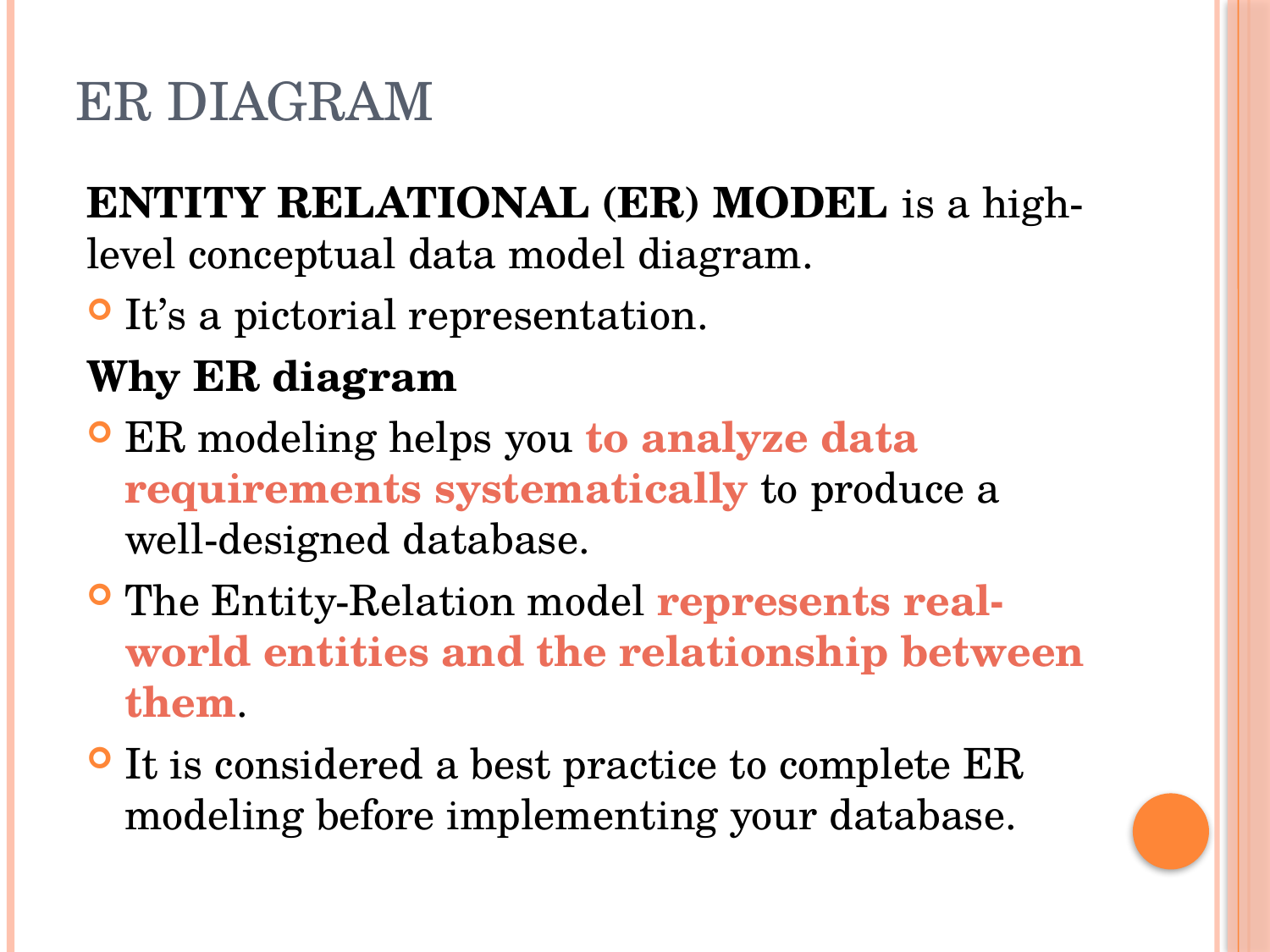

# ER Diagram
ENTITY RELATIONAL (ER) MODEL is a high-level conceptual data model diagram.
It’s a pictorial representation.
Why ER diagram
ER modeling helps you to analyze data requirements systematically to produce a well-designed database.
The Entity-Relation model represents real-world entities and the relationship between them.
It is considered a best practice to complete ER modeling before implementing your database.